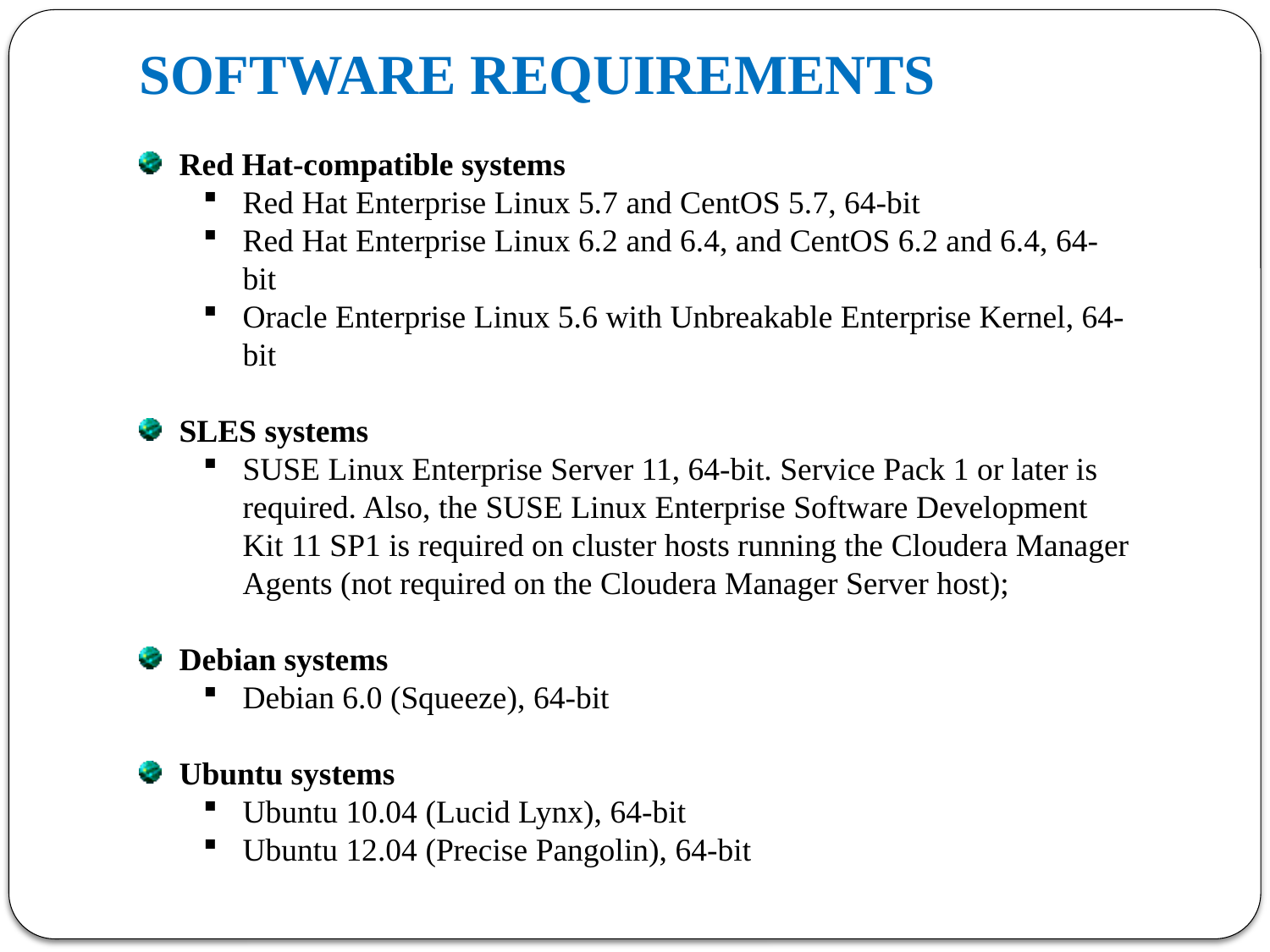

SOFTWARE REQUIREMENTS
Red Hat-compatible systems
Red Hat Enterprise Linux 5.7 and CentOS 5.7, 64-bit
Red Hat Enterprise Linux 6.2 and 6.4, and CentOS 6.2 and 6.4, 64-bit
Oracle Enterprise Linux 5.6 with Unbreakable Enterprise Kernel, 64-bit

SLES systems
SUSE Linux Enterprise Server 11, 64-bit. Service Pack 1 or later is required. Also, the SUSE Linux Enterprise Software Development Kit 11 SP1 is required on cluster hosts running the Cloudera Manager Agents (not required on the Cloudera Manager Server host);

Debian systems
Debian 6.0 (Squeeze), 64-bit

Ubuntu systems
Ubuntu 10.04 (Lucid Lynx), 64-bit
Ubuntu 12.04 (Precise Pangolin), 64-bit